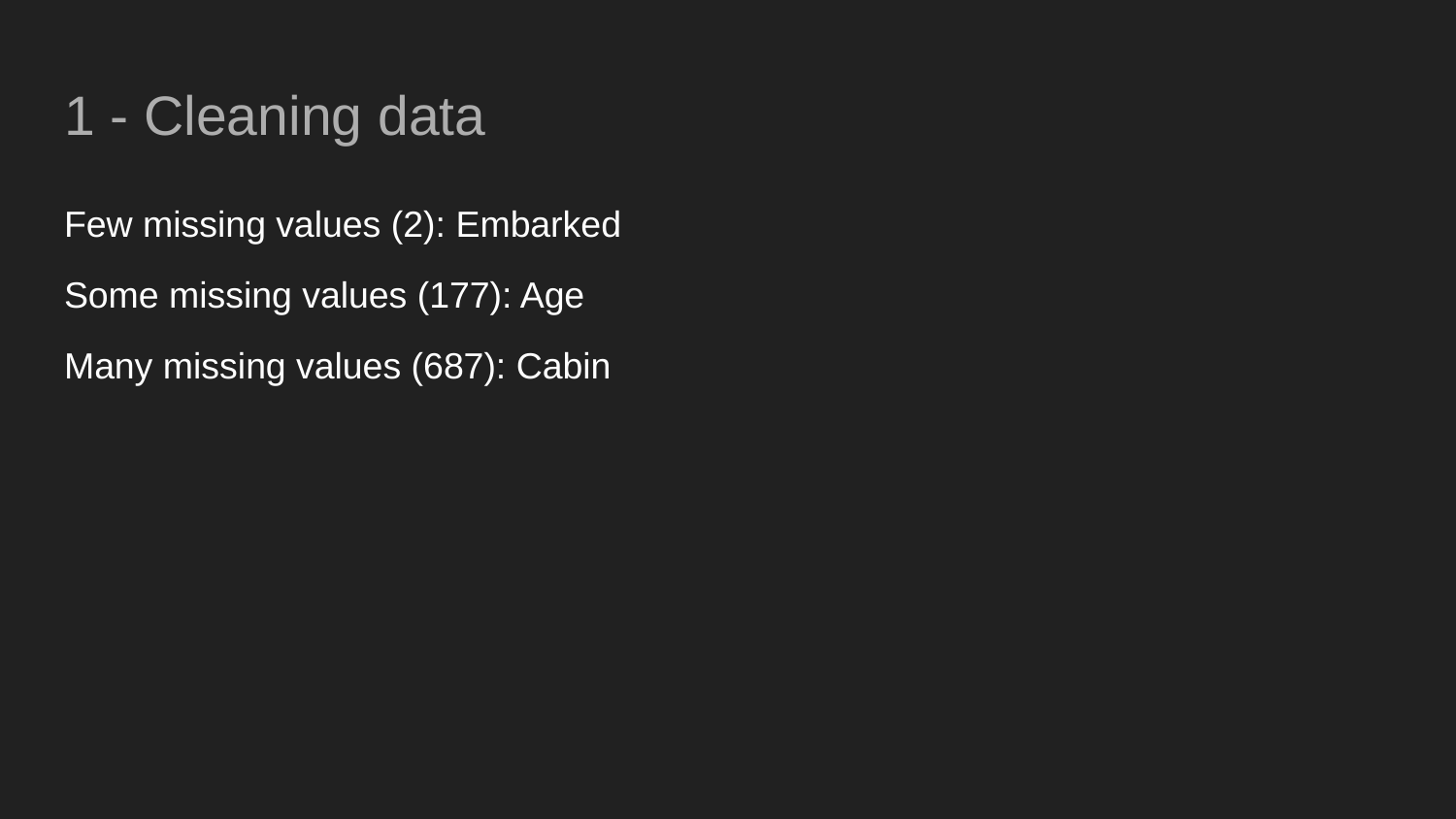

# 1 - Cleaning data
Few missing values (2): Embarked
Some missing values (177): Age
Many missing values (687): Cabin